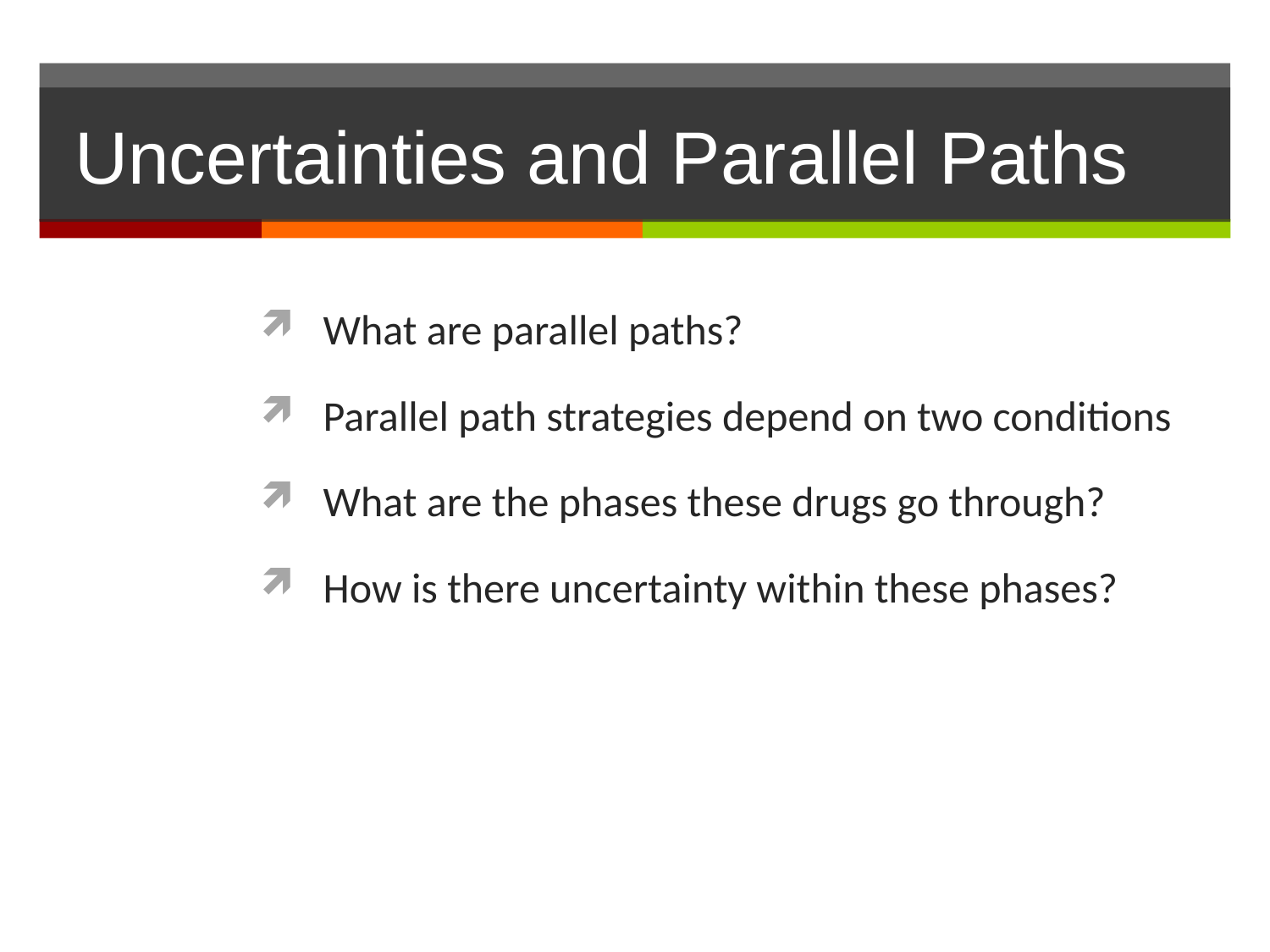

# Uncertainties and Parallel Paths
What are parallel paths?
Parallel path strategies depend on two conditions
What are the phases these drugs go through?
How is there uncertainty within these phases?